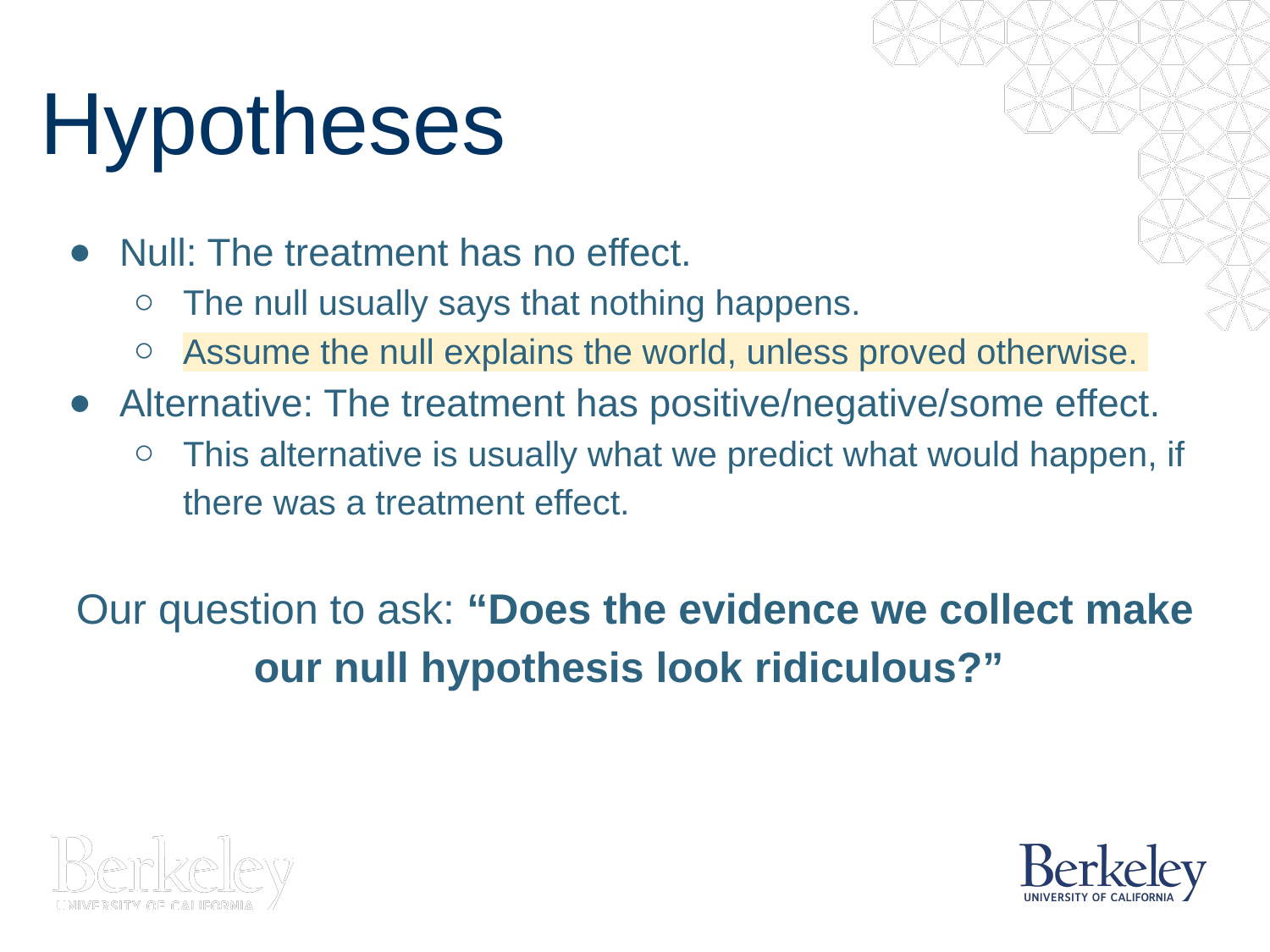

# Hypotheses
Null: The treatment has no effect.
The null usually says that nothing happens.
Assume the null explains the world, unless proved otherwise.
Alternative: The treatment has positive/negative/some effect.
This alternative is usually what we predict what would happen, if there was a treatment effect.

Our question to ask: “Does the evidence we collect make our null hypothesis look ridiculous?”